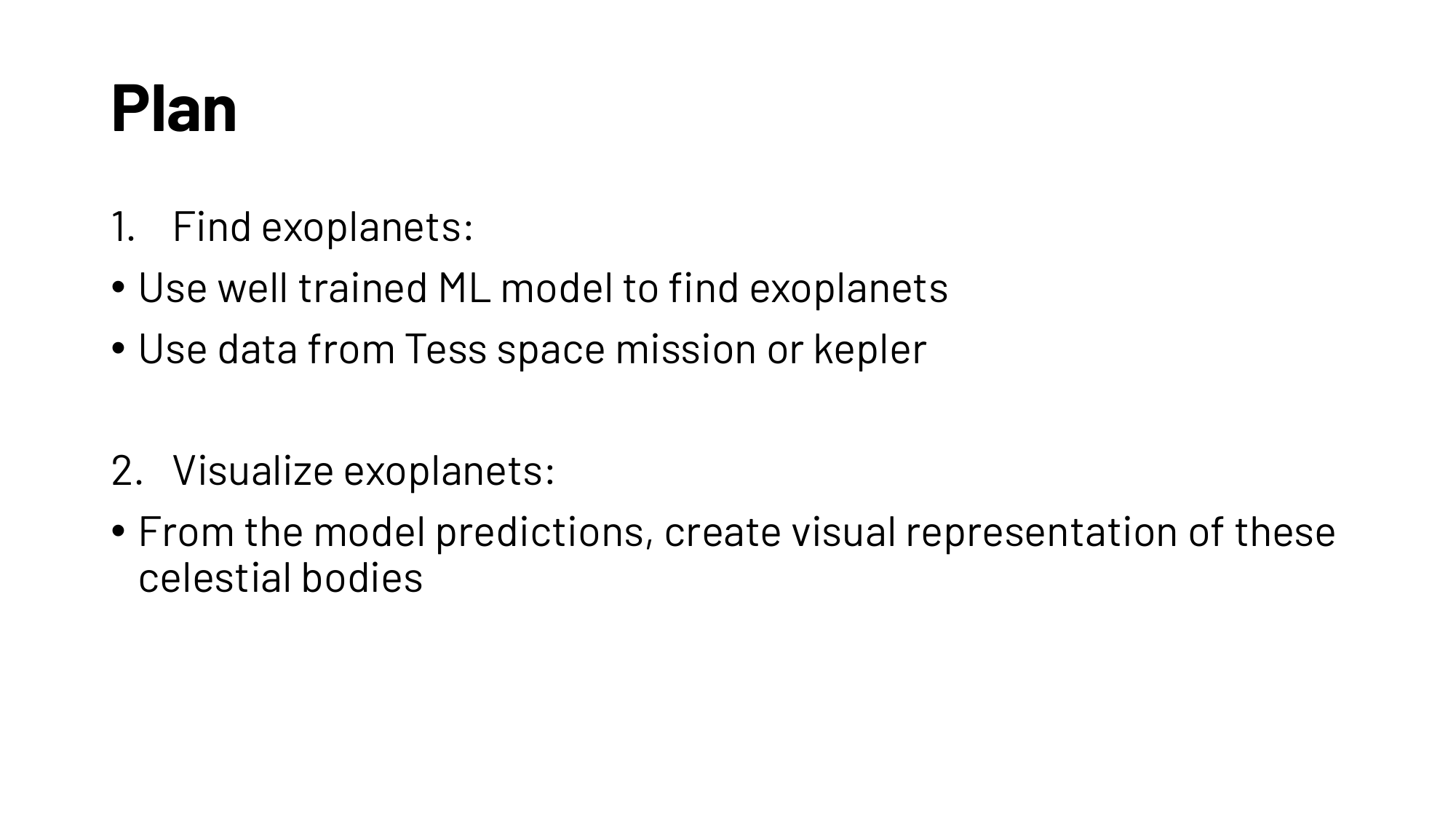

# Plan
Find exoplanets:
Use well trained ML model to find exoplanets
Use data from Tess space mission or kepler

Visualize exoplanets:
From the model predictions, create visual representation of these celestial bodies